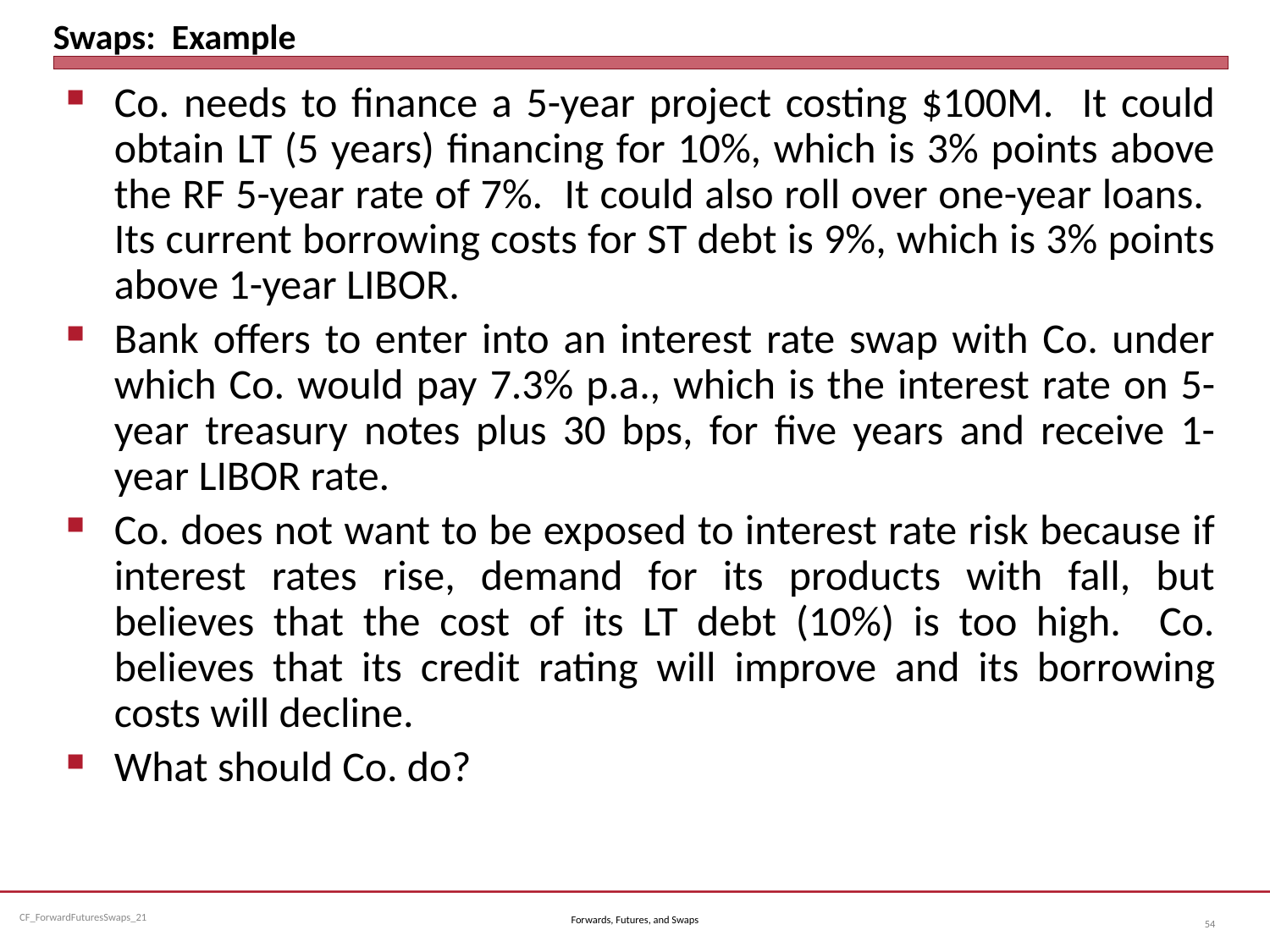

# Swaps:  Example
Co. needs to finance a 5-year project costing $100M.  It could obtain LT (5 years) financing for 10%, which is 3% points above the RF 5-year rate of 7%.  It could also roll over one-year loans.  Its current borrowing costs for ST debt is 9%, which is 3% points above 1-year LIBOR.
Bank offers to enter into an interest rate swap with Co. under which Co. would pay 7.3% p.a., which is the interest rate on 5-year treasury notes plus 30 bps, for five years and receive 1-year LIBOR rate.
Co. does not want to be exposed to interest rate risk because if interest rates rise, demand for its products with fall, but believes that the cost of its LT debt (10%) is too high.  Co. believes that its credit rating will improve and its borrowing costs will decline.
What should Co. do?
Forwards, Futures, and Swaps
54